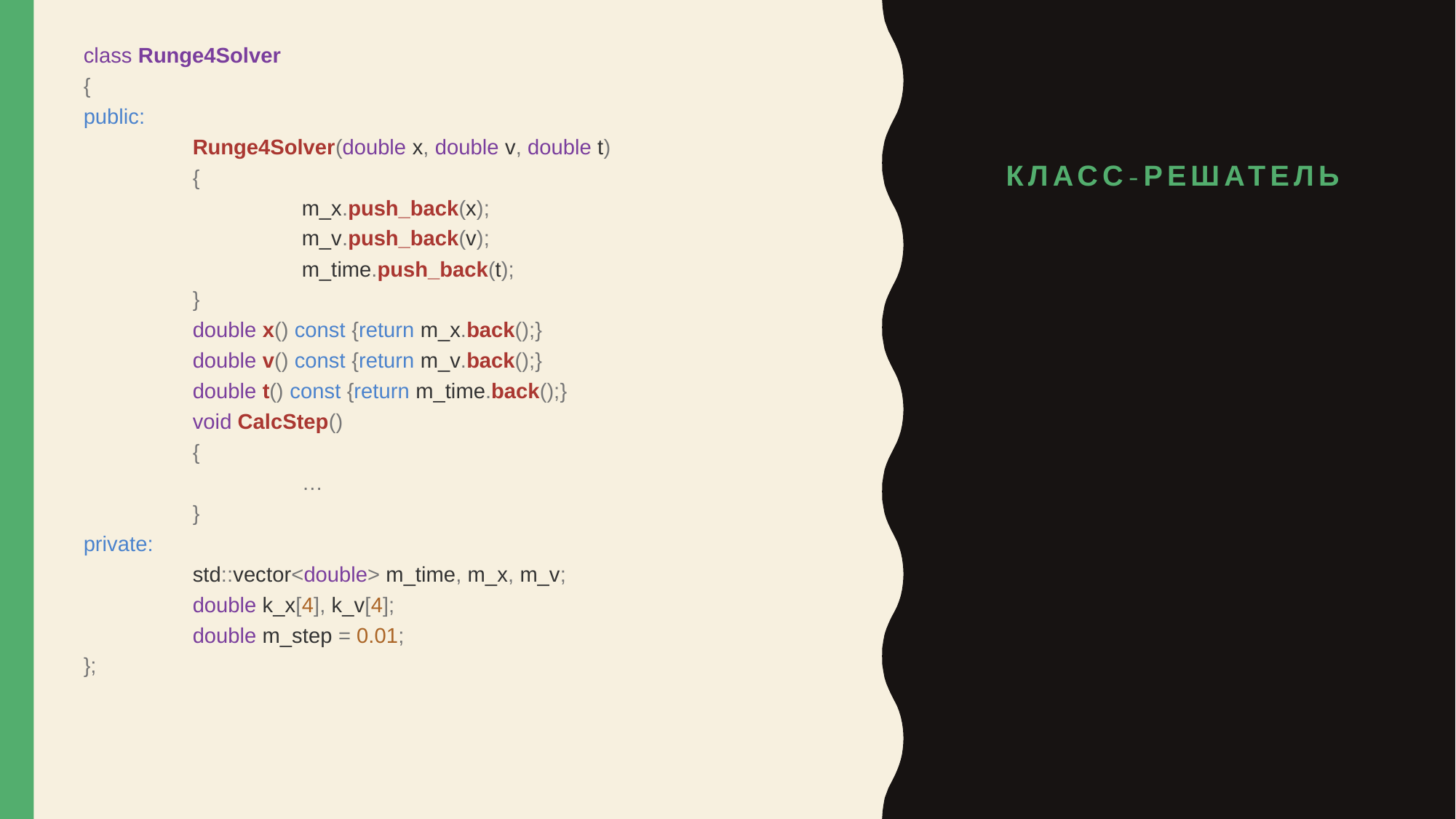

class Runge4Solver
{
public:
 	Runge4Solver(double x, double v, double t)
 	{
 		m_x.push_back(x);
 		m_v.push_back(v);
 		m_time.push_back(t);
 	}
 	double x() const {return m_x.back();}
 	double v() const {return m_v.back();}
 	double t() const {return m_time.back();}
 	void CalcStep()
 	{
 		…
 	}
private:
 	std::vector<double> m_time, m_x, m_v;
 	double k_x[4], k_v[4];
 	double m_step = 0.01;
};
# Класс-решатель